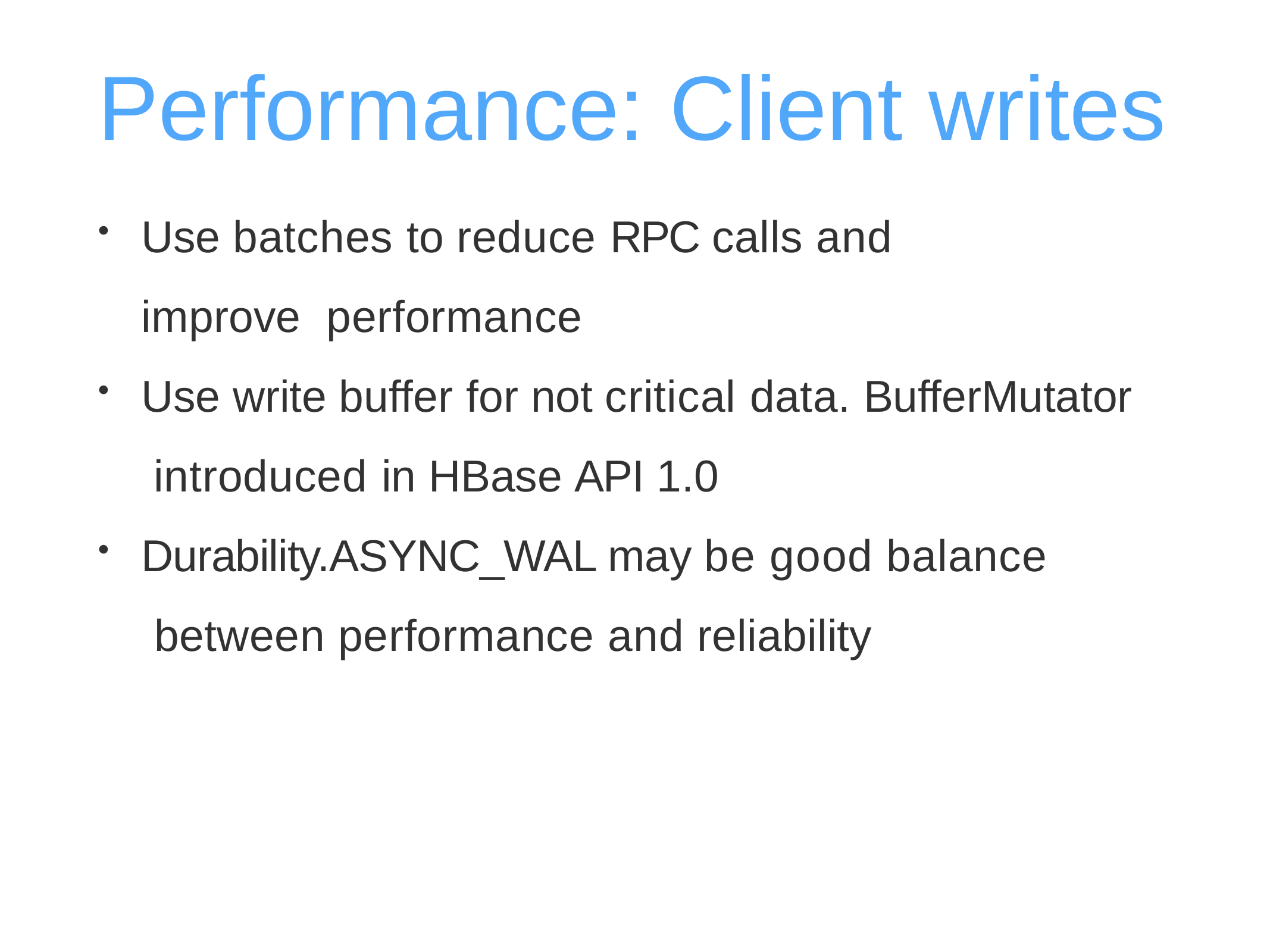

# Performance: Client writes
Use batches to reduce RPC calls and improve  performance
Use write buffer for not critical data. BufferMutator  introduced in HBase API 1.0
Durability.ASYNC_WAL may be good balance  between performance and reliability